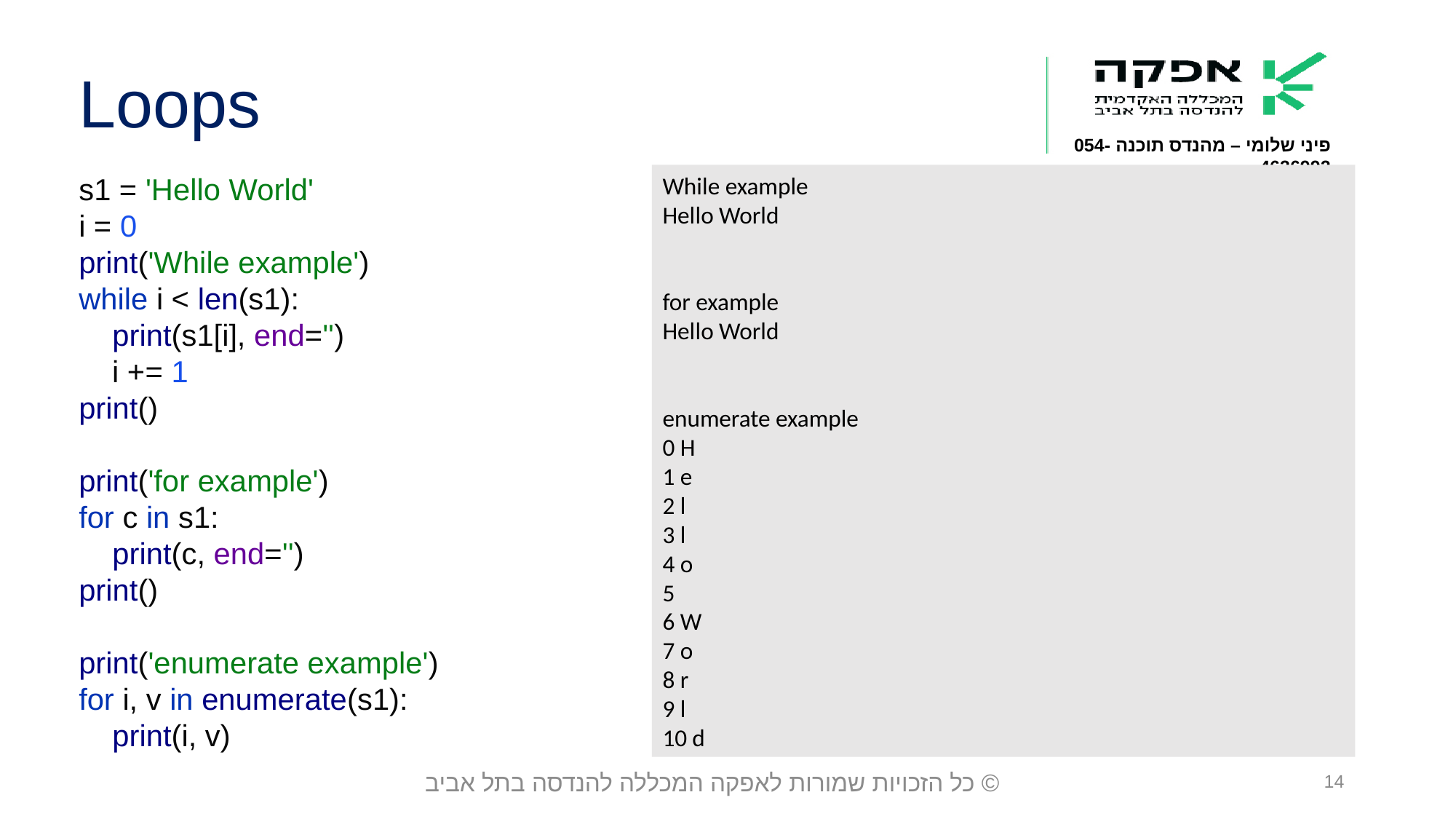

Loops
s1 = 'Hello World'
i = 0
print('While example')
while i < len(s1):
    print(s1[i], end='')
    i += 1
print()
print('for example')
for c in s1:
    print(c, end='')
print()
print('enumerate example')
for i, v in enumerate(s1):
    print(i, v)
While example
Hello World

for example
Hello World

enumerate example
0 H
1 e
2 l
3 l
4 o
5
6 W
7 o
8 r
9 l
10 d
© כל הזכויות שמורות לאפקה המכללה להנדסה בתל אביב
14